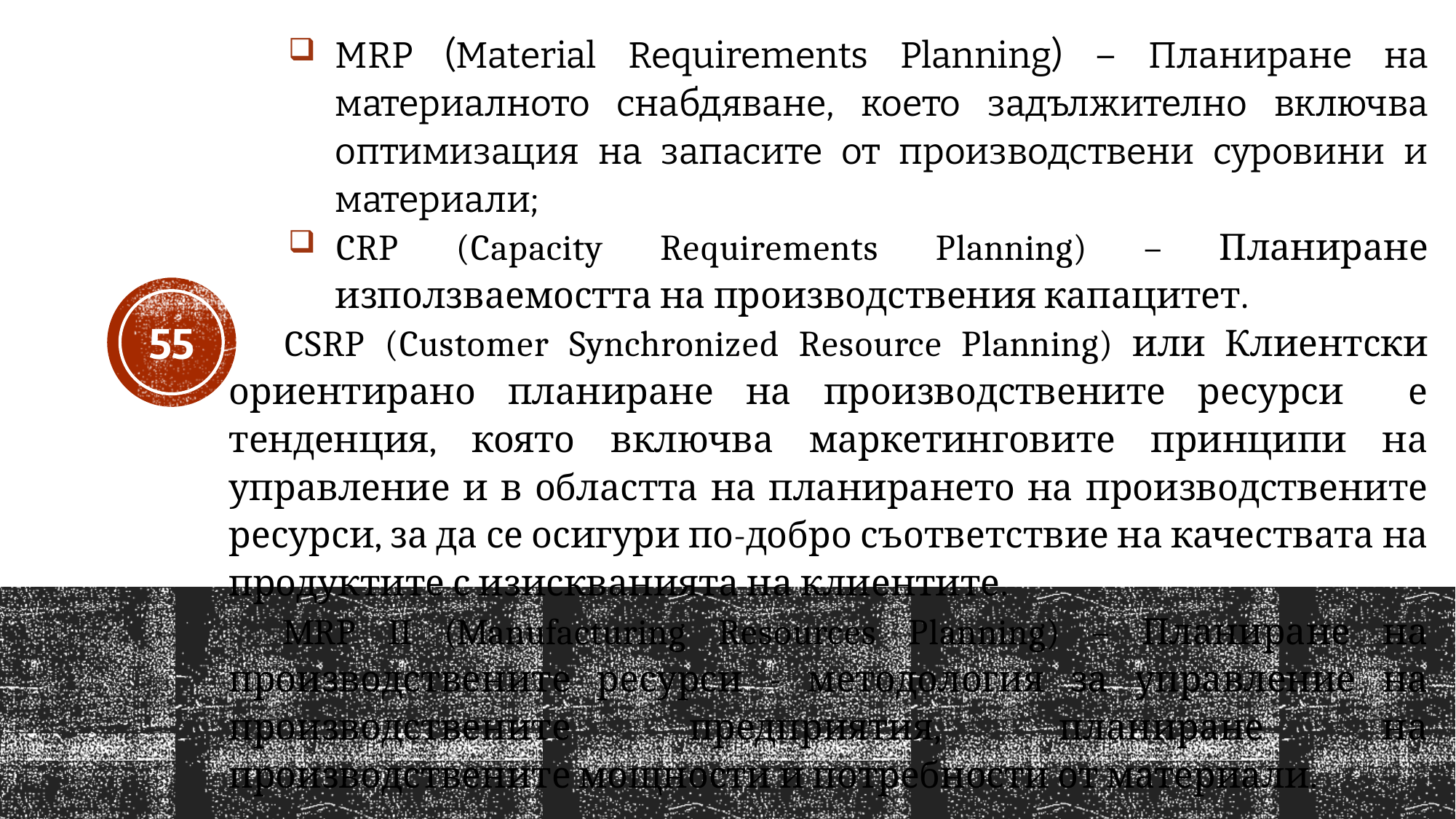

MRP (Material Requirements Planning) – Планиране на материалното снабдяване, което задължително включва оптимизация на запасите от производствени суровини и материали;
CRP (Capacity Requirements Planning) – Планиране използваемостта на производствения капацитет.
CSRP (Customer Synchronized Resource Planning) или Клиентски ориентирано планиране на производствените ресурси  е тенденция, която включва маркетинговите принципи на управление и в областта на планирането на производствените ресурси, за да се осигури по-добро съответствие на качествата на продуктите с изискванията на клиентите.
MRP II (Manufacturing Resources Planning) – Планиране на производствените ресурси - методология за управление на производствените предприятия, планиране на производствените мощности и потребности от материали.
55